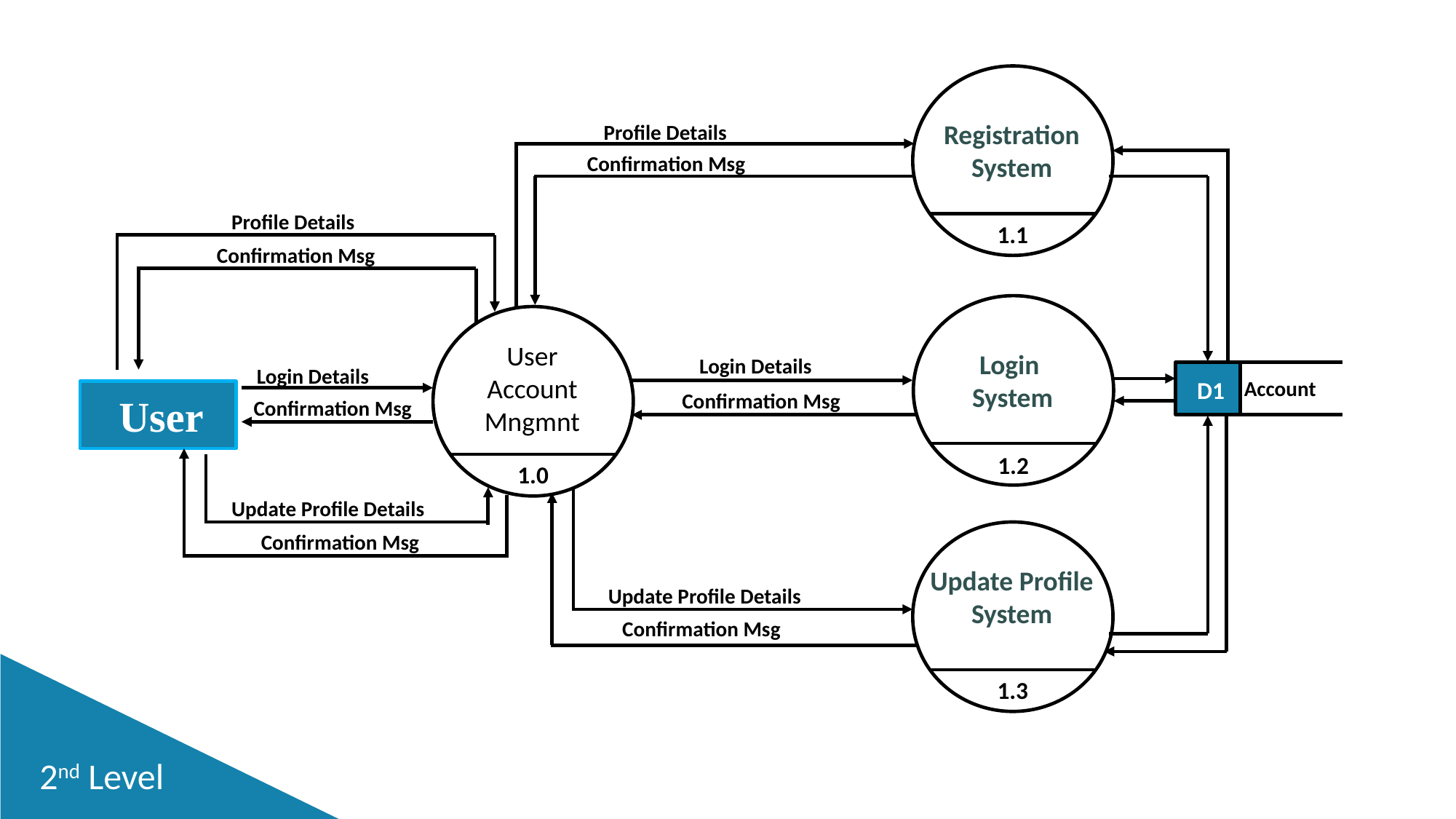

Registration System
1.1
Profile Details
Confirmation Msg
Profile Details
Confirmation Msg

Login
System
1.2

User
Account
Mngmnt
1.0
Login Details
Login Details
 D1
Account
 User
Confirmation Msg
Confirmation Msg
Update Profile Details

Update Profile System
1.3
Confirmation Msg
Update Profile Details
Confirmation Msg
2nd Level